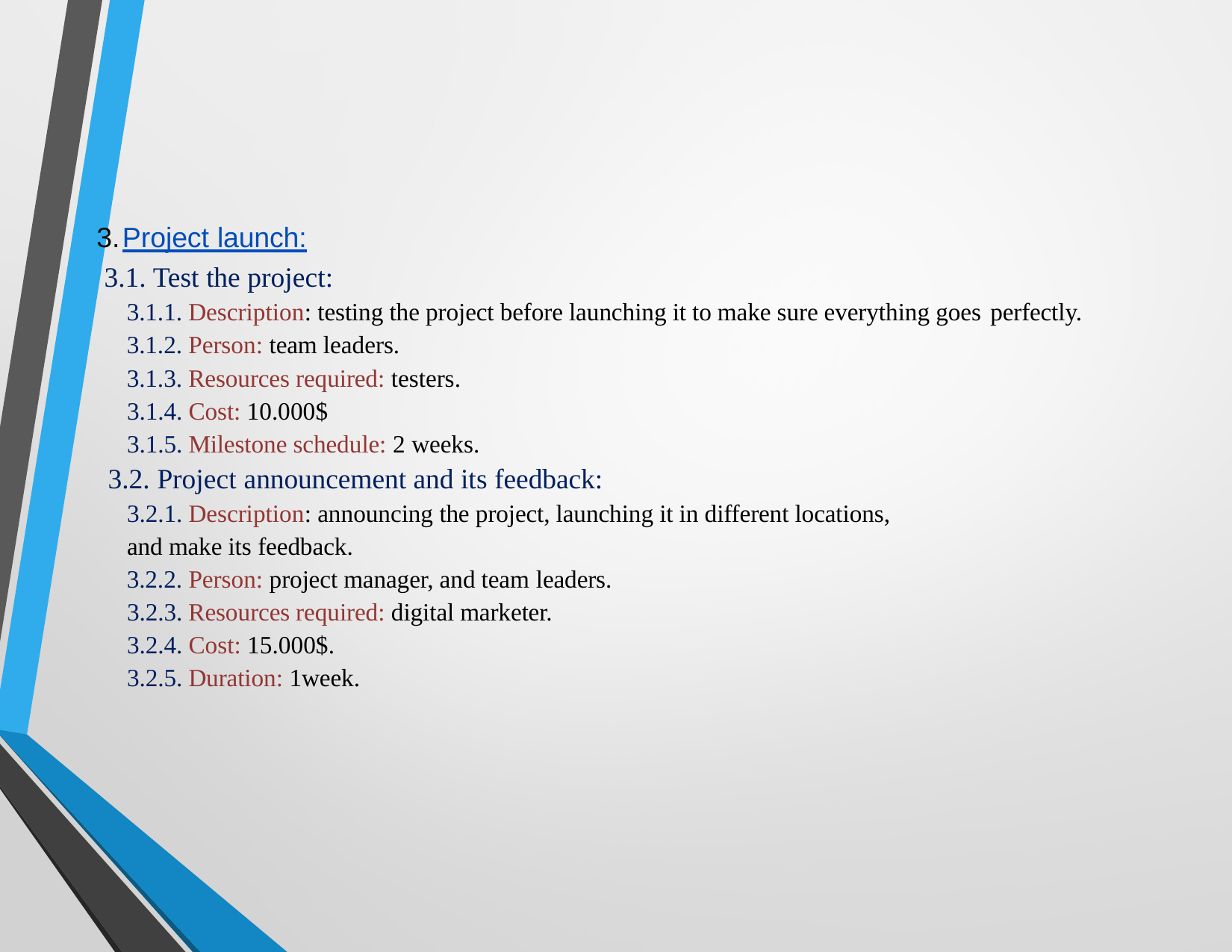

Project launch:
3.1. Test the project:
3.1.1. Description: testing the project before launching it to make sure everything goes perfectly.
3.1.2. Person: team leaders.
3.1.3. Resources required: testers.
3.1.4. Cost: 10.000$
3.1.5. Milestone schedule: 2 weeks.
3.2. Project announcement and its feedback:
3.2.1. Description: announcing the project, launching it in different locations,  and make its feedback.
3.2.2. Person: project manager, and team leaders.
3.2.3. Resources required: digital marketer.  3.2.4. Cost: 15.000$.
3.2.5. Duration: 1week.